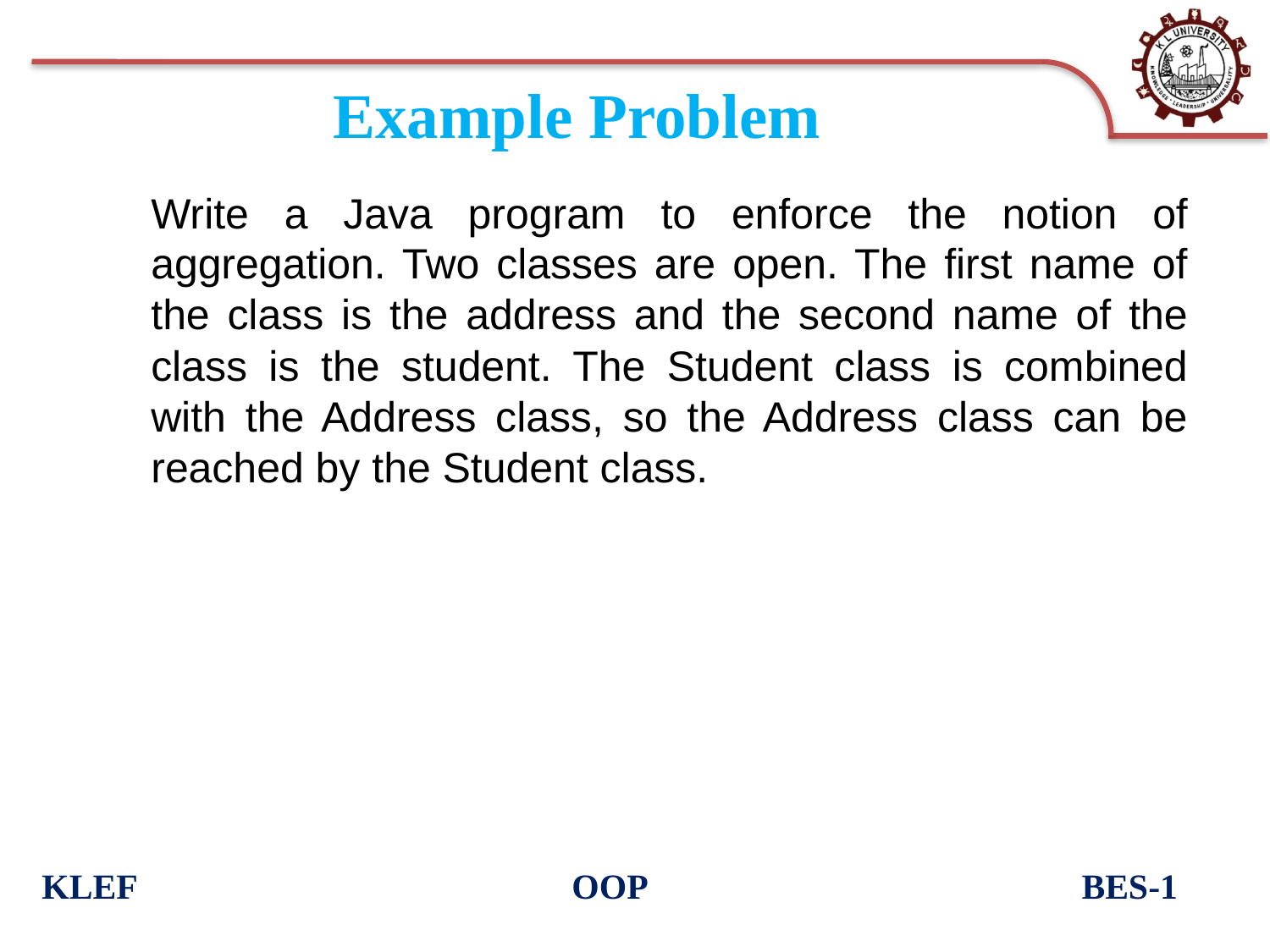

# Example Problem
	Write a Java program to enforce the notion of aggregation. Two classes are open. The first name of the class is the address and the second name of the class is the student. The Student class is combined with the Address class, so the Address class can be reached by the Student class.
KLEF                                                 OOP                                                 BES-1